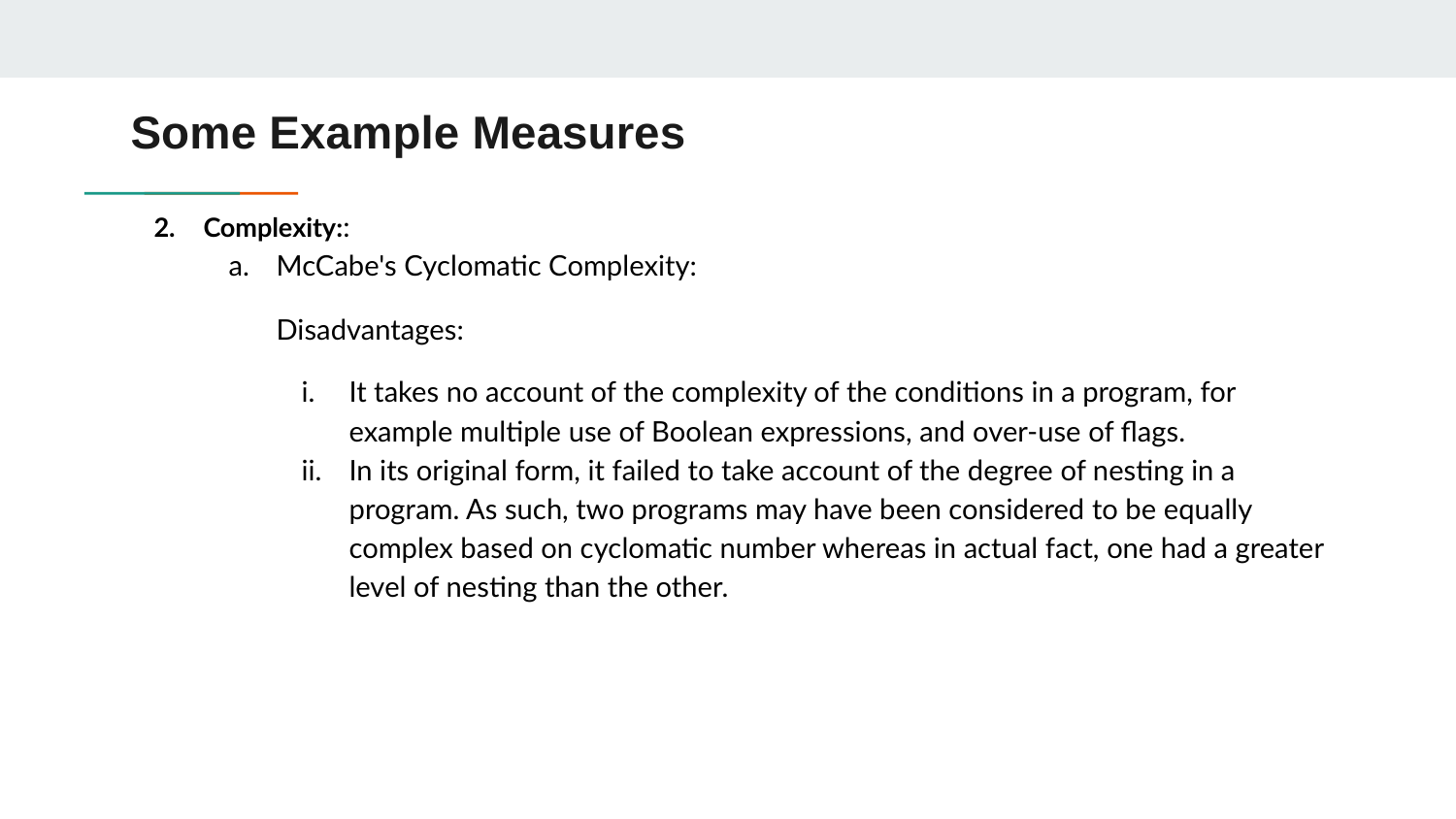

# Some Example Measures

Complexity::
McCabe's Cyclomatic Complexity:
Disadvantages:
It takes no account of the complexity of the conditions in a program, for example multiple use of Boolean expressions, and over-use of flags.
In its original form, it failed to take account of the degree of nesting in a program. As such, two programs may have been considered to be equally complex based on cyclomatic number whereas in actual fact, one had a greater level of nesting than the other.